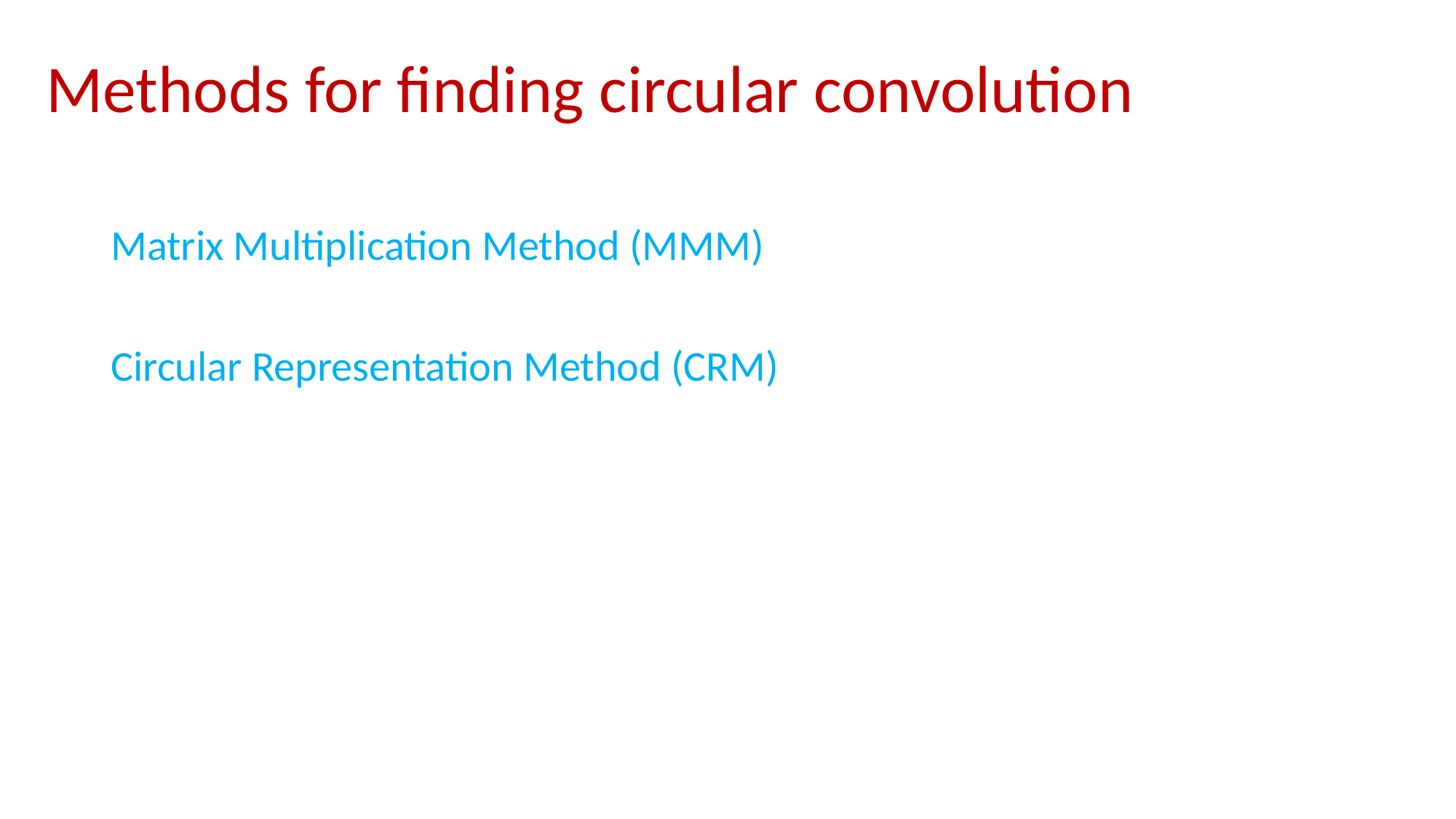

# Methods for finding circular convolution
Matrix Multiplication Method (MMM)
Circular Representation Method (CRM)